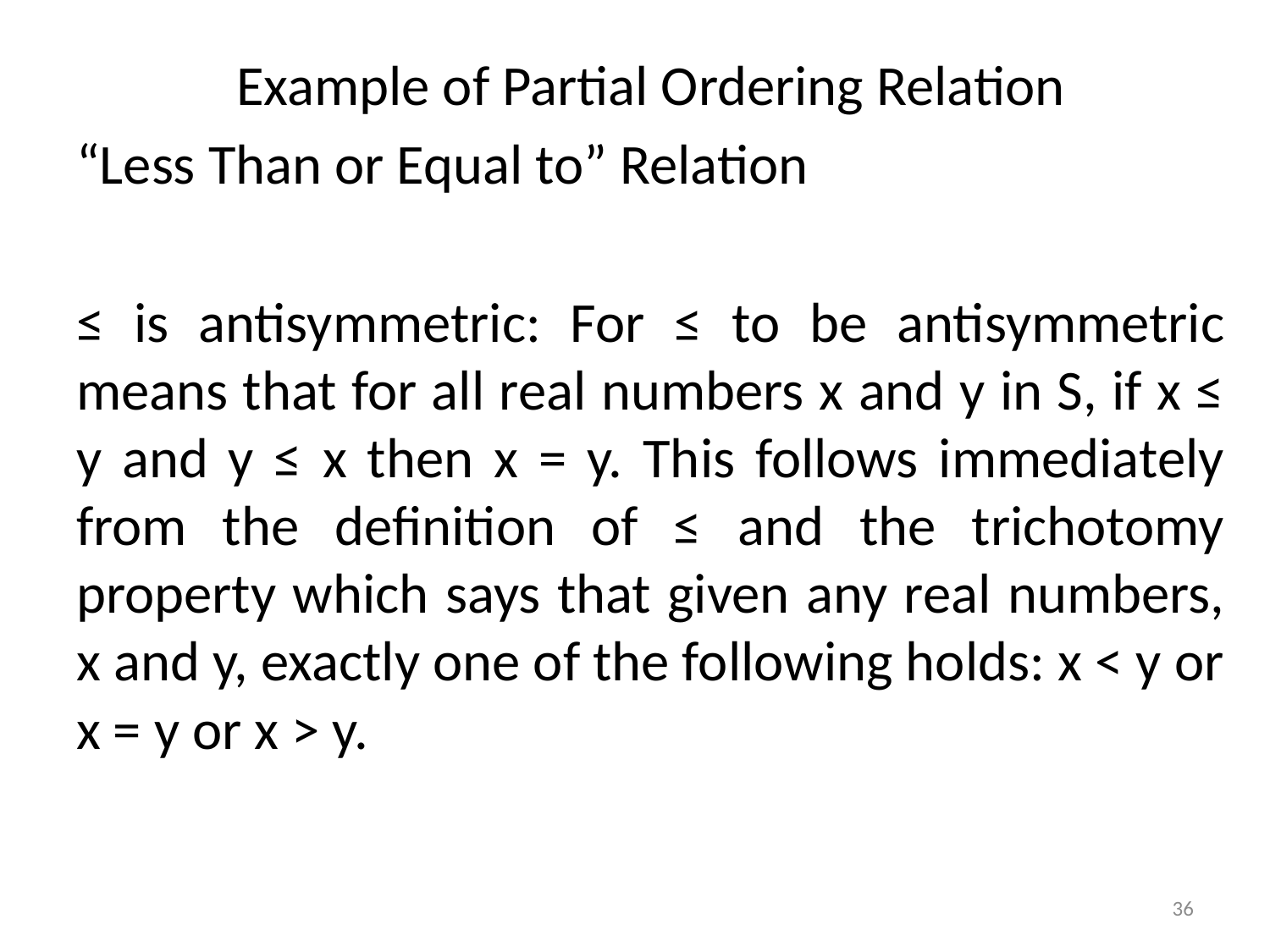

Example of Partial Ordering Relation
“Less Than or Equal to” Relation

≤ is antisymmetric: For ≤ to be antisymmetric means that for all real numbers x and y in S, if x ≤ y and y ≤ x then x = y. This follows immediately from the deﬁnition of ≤ and the trichotomy property which says that given any real numbers, x and y, exactly one of the following holds: x < y or x = y or x > y.
36